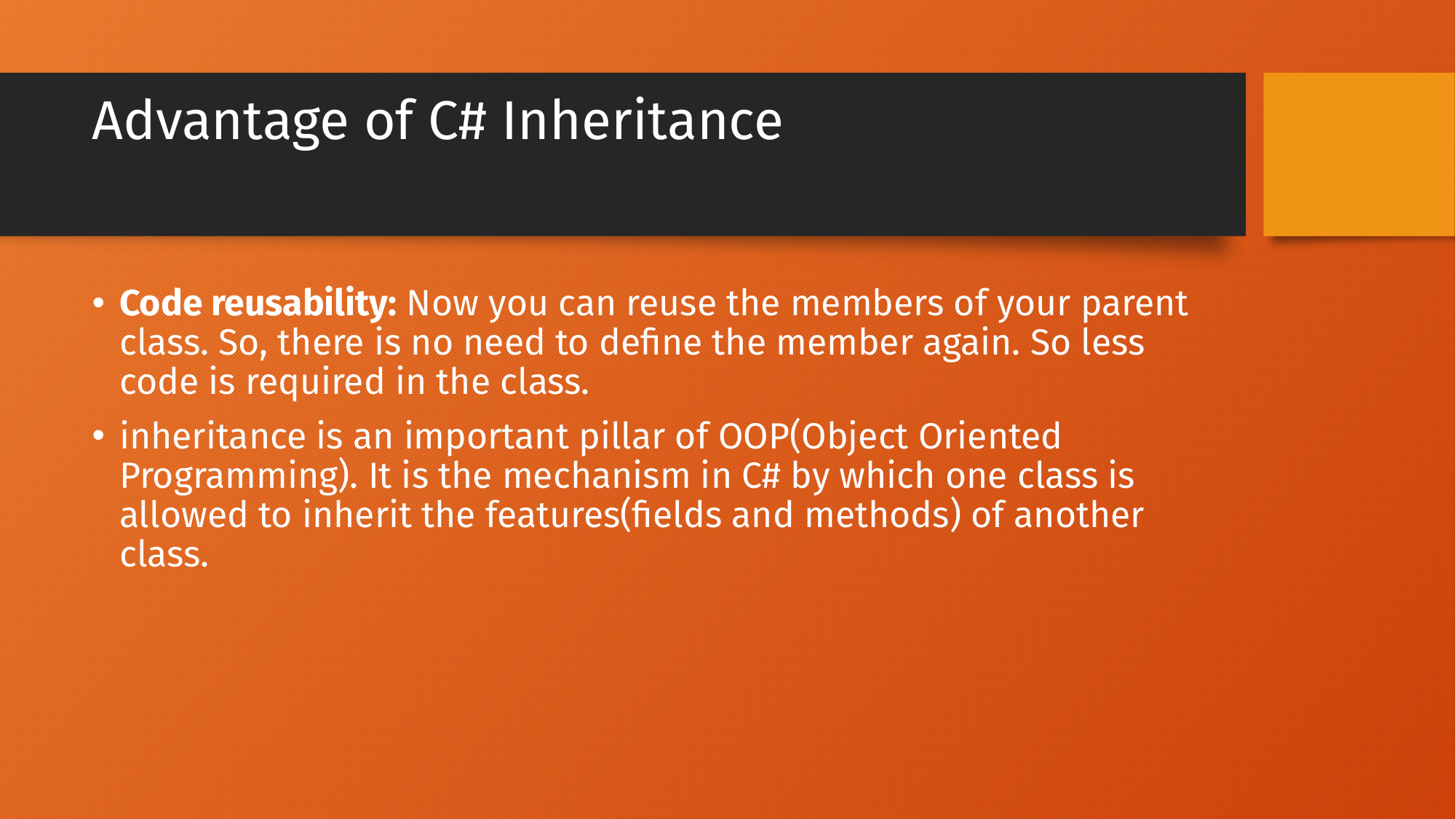

# Advantage of C# Inheritance
Code reusability: Now you can reuse the members of your parent class. So, there is no need to define the member again. So less code is required in the class.
inheritance is an important pillar of OOP(Object Oriented Programming). It is the mechanism in C# by which one class is allowed to inherit the features(fields and methods) of another class.